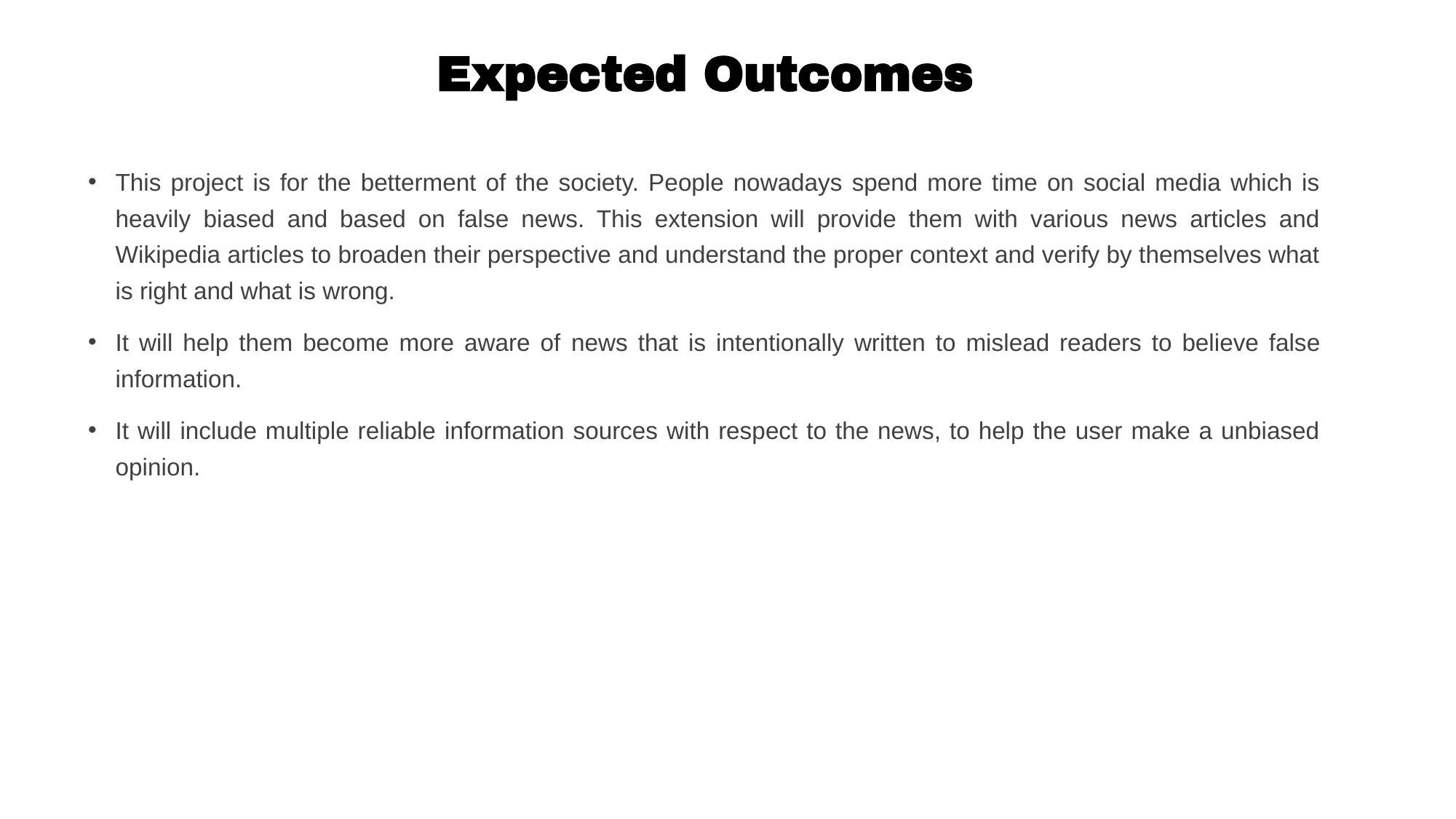

# Expected Outcomes
This project is for the betterment of the society. People nowadays spend more time on social media which is heavily biased and based on false news. This extension will provide them with various news articles and Wikipedia articles to broaden their perspective and understand the proper context and verify by themselves what is right and what is wrong.
It will help them become more aware of news that is intentionally written to mislead readers to believe false information.
It will include multiple reliable information sources with respect to the news, to help the user make a unbiased opinion.